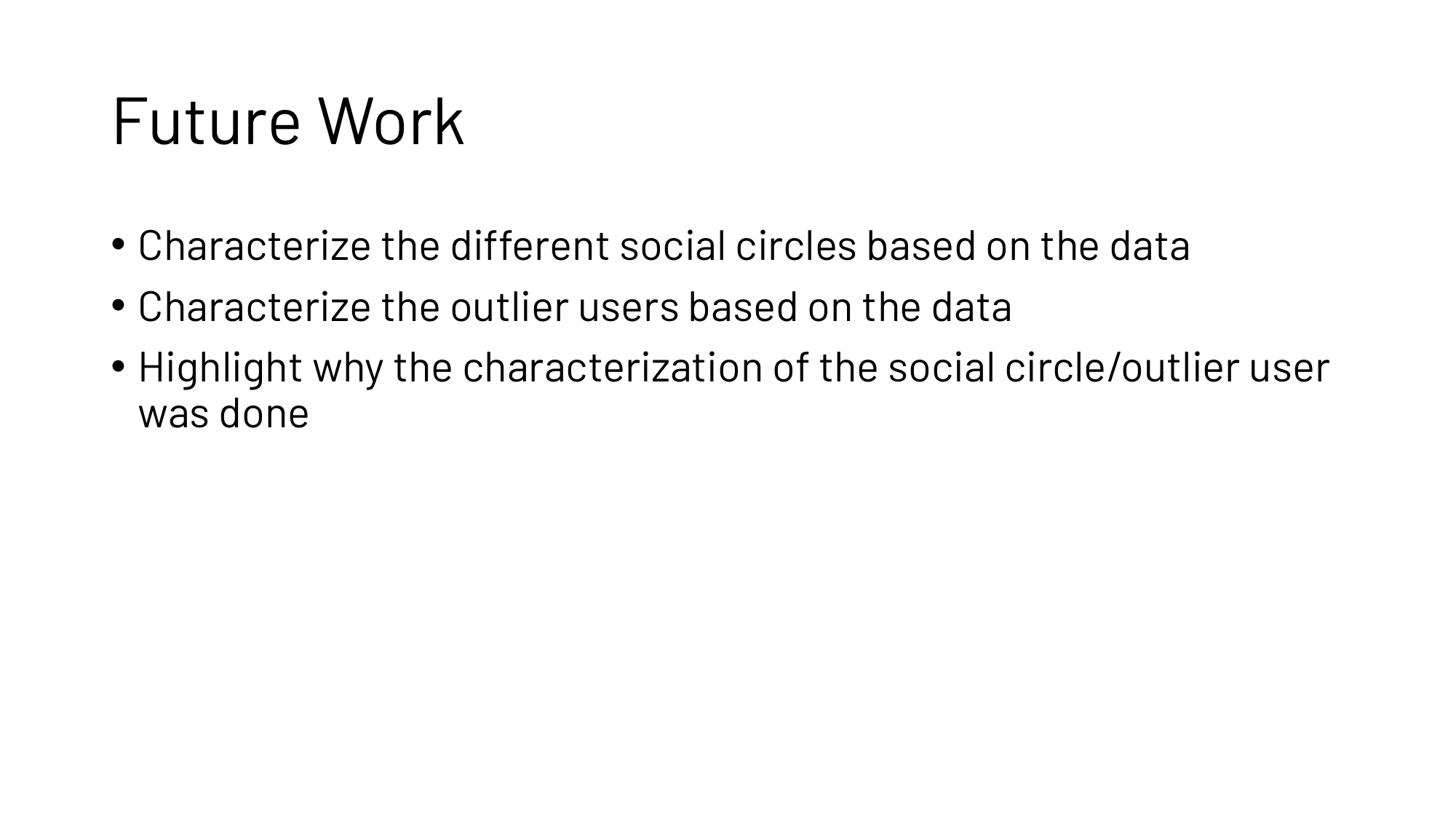

# Future Work
Characterize the different social circles based on the data
Characterize the outlier users based on the data
Highlight why the characterization of the social circle/outlier user was done